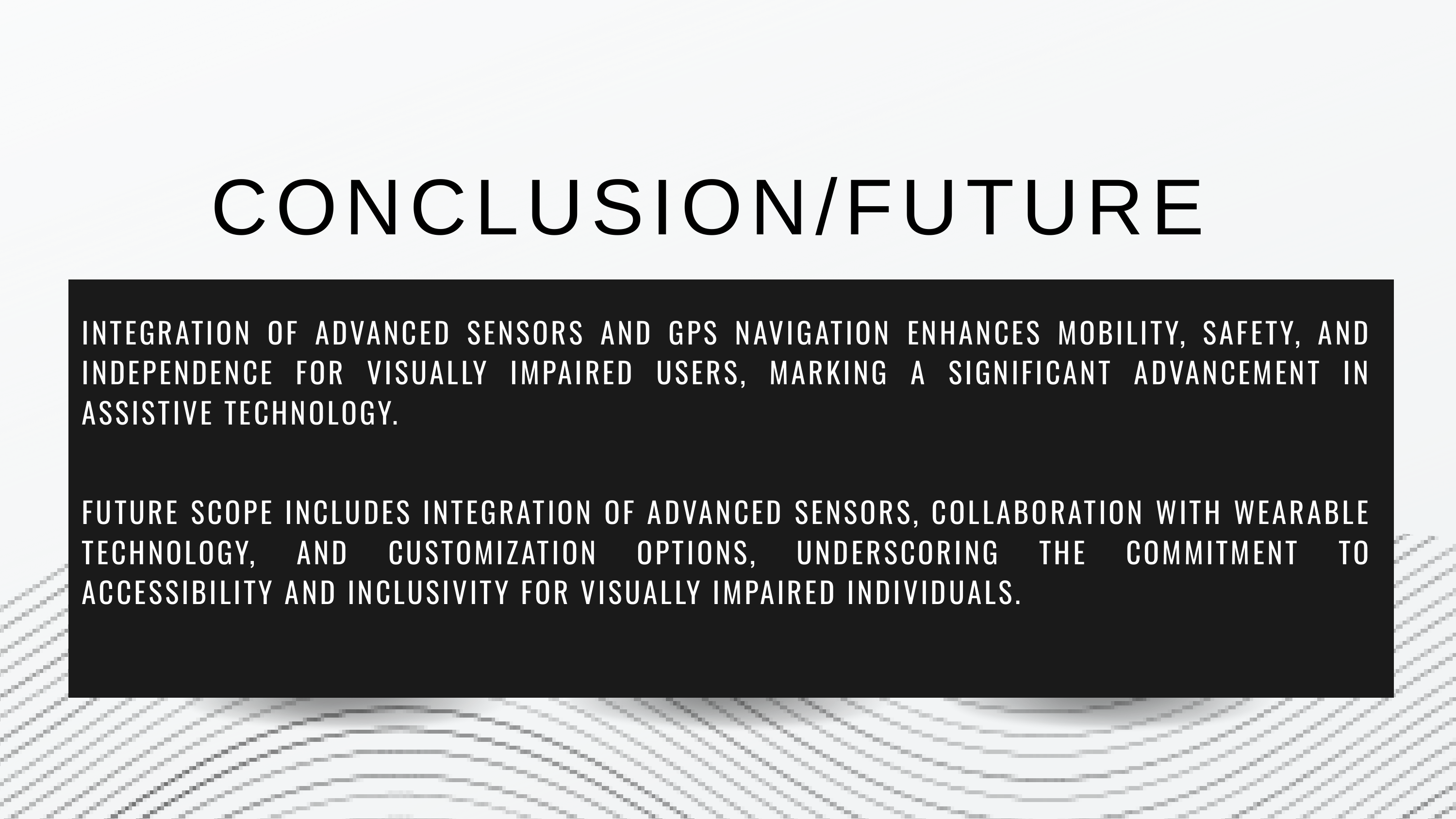

CONCLUSION/FUTURE

INTEGRATION OF ADVANCED SENSORS AND GPS NAVIGATION ENHANCES MOBILITY, SAFETY, AND INDEPENDENCE FOR VISUALLY IMPAIRED USERS, MARKING A SIGNIFICANT ADVANCEMENT IN ASSISTIVE TECHNOLOGY.

FUTURE SCOPE INCLUDES INTEGRATION OF ADVANCED SENSORS, COLLABORATION WITH WEARABLE TECHNOLOGY, AND CUSTOMIZATION OPTIONS, UNDERSCORING THE COMMITMENT TO ACCESSIBILITY AND INCLUSIVITY FOR VISUALLY IMPAIRED INDIVIDUALS.